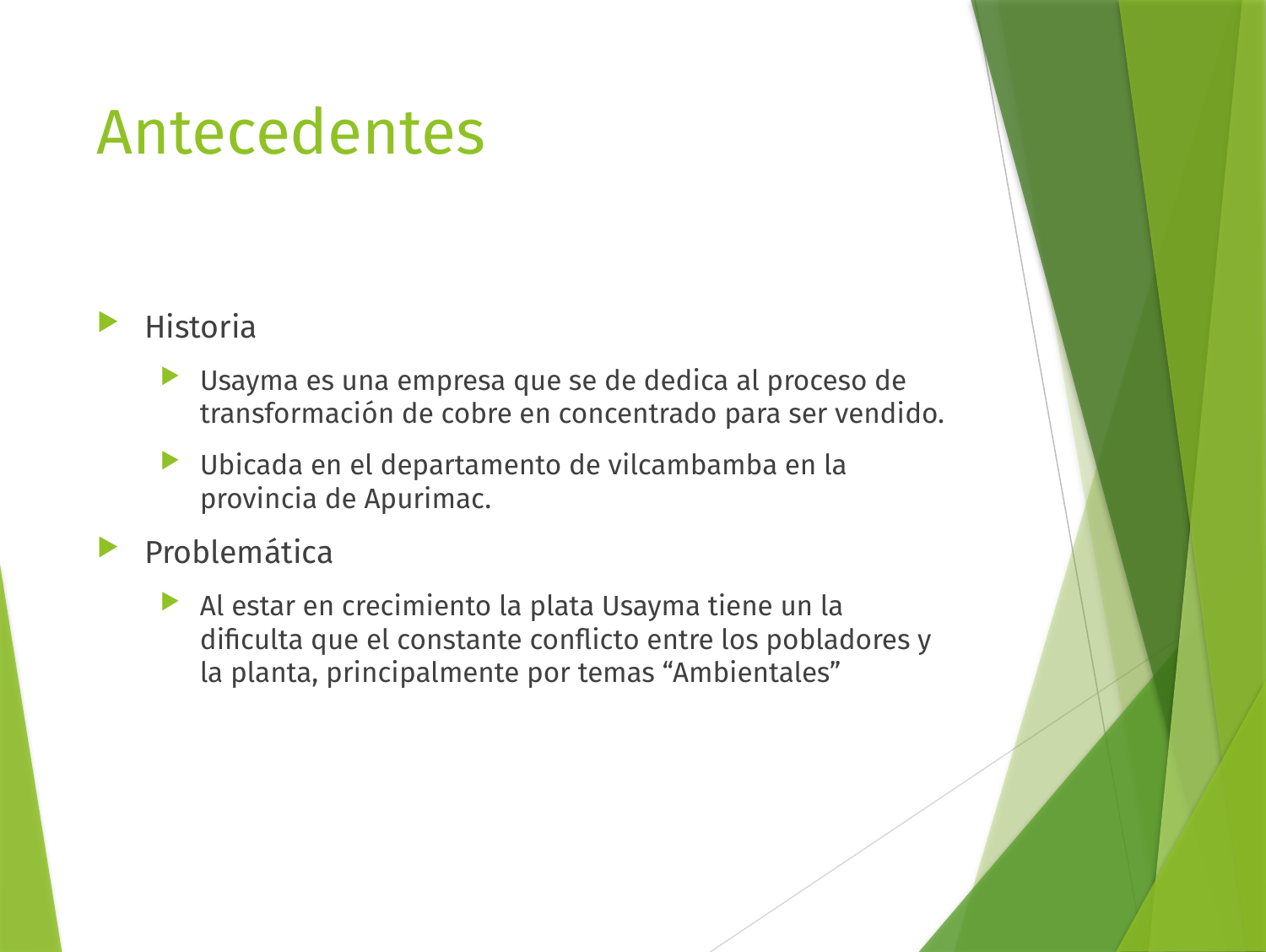

# Antecedentes
Historia
Usayma es una empresa que se de dedica al proceso de transformación de cobre en concentrado para ser vendido.
Ubicada en el departamento de vilcambamba en la provincia de Apurimac.
Problemática
Al estar en crecimiento la plata Usayma tiene un la dificulta que el constante conflicto entre los pobladores y la planta, principalmente por temas “Ambientales”